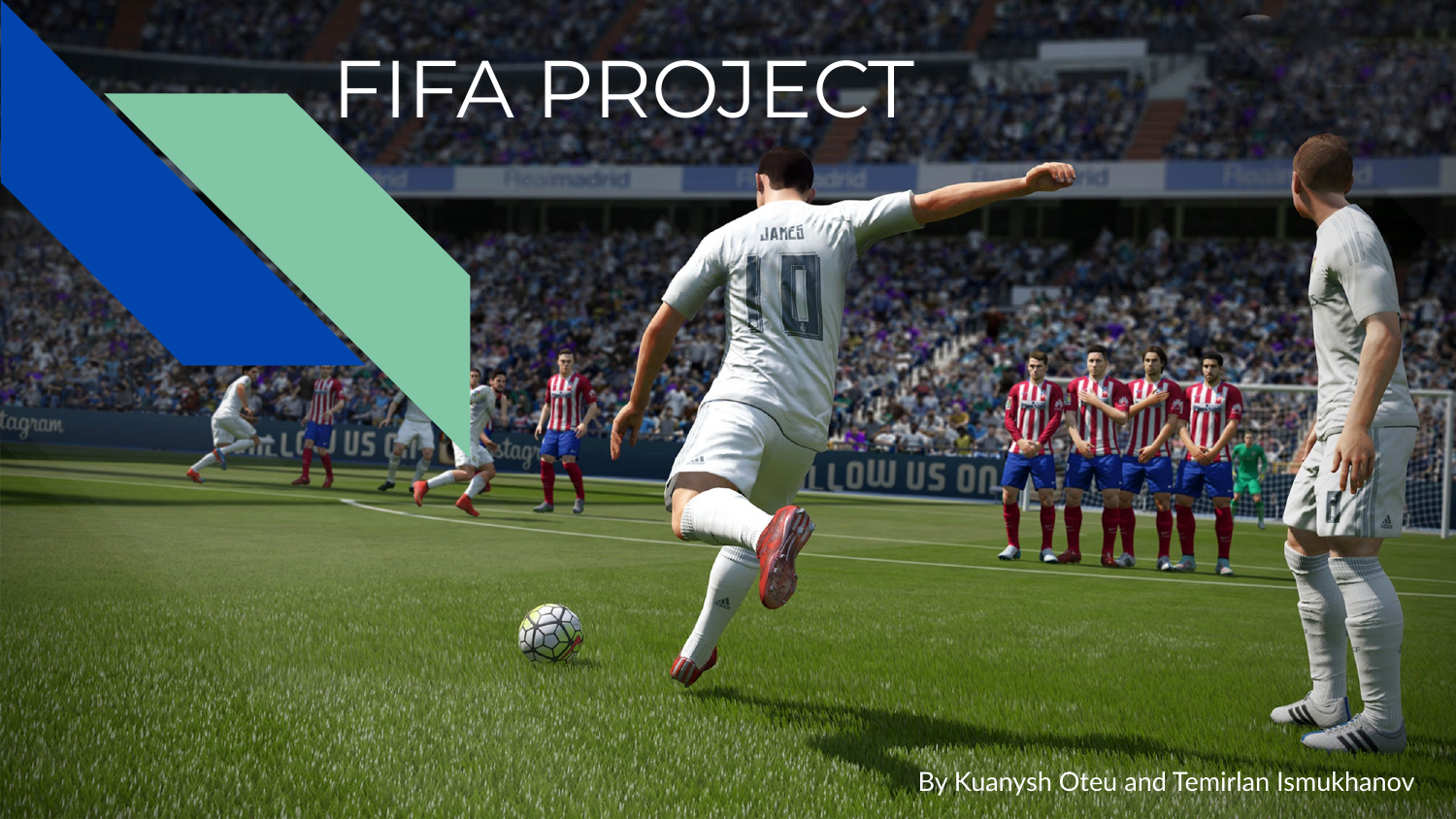

# FIFA PROJECT
By Kuanysh Oteu and Temirlan Ismukhanov